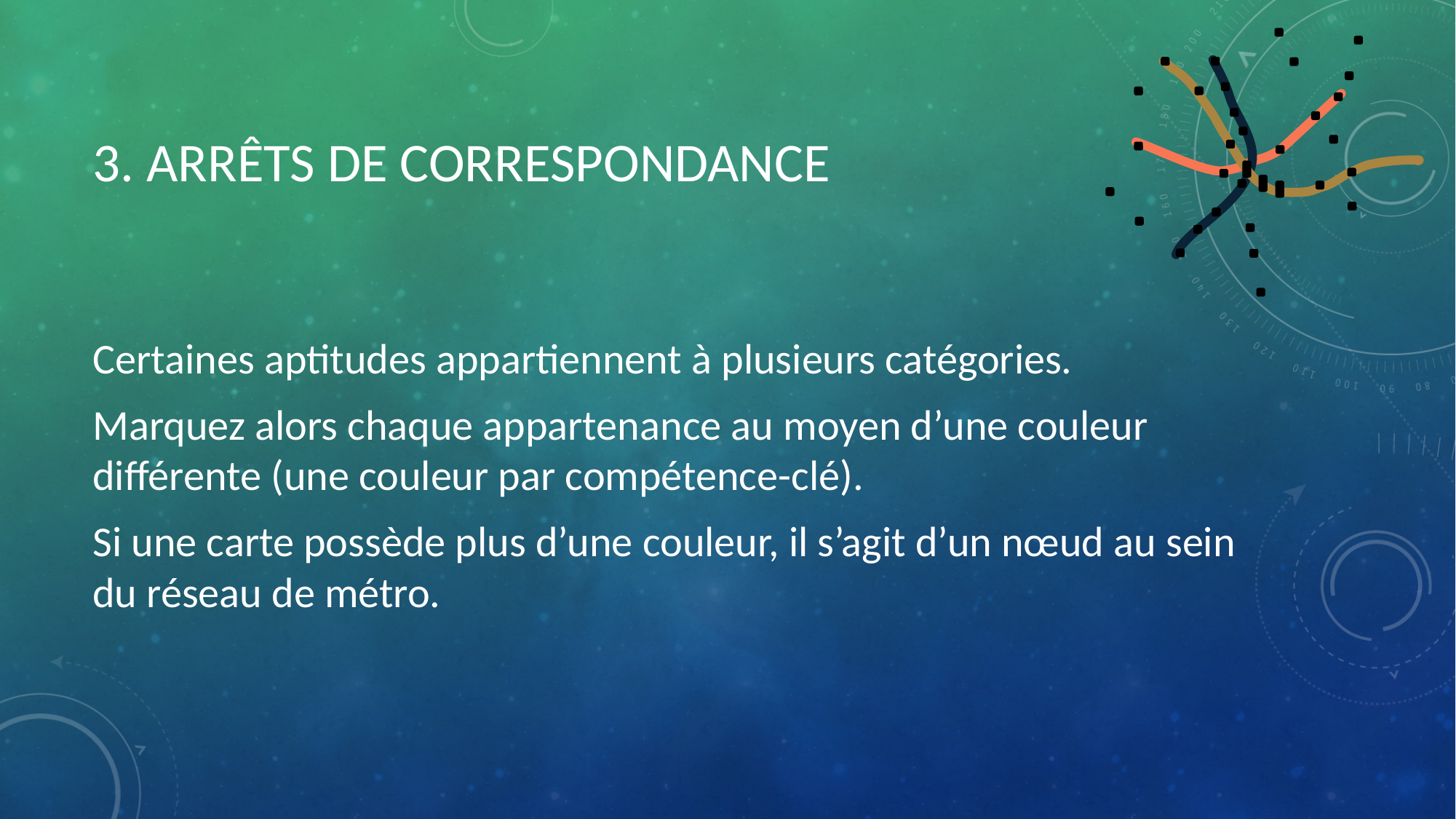

# 3. Arrêts de correspondance

Certaines aptitudes appartiennent à plusieurs catégories.
Marquez alors chaque appartenance au moyen d’une couleur différente (une couleur par compétence-clé).
Si une carte possède plus d’une couleur, il s’agit d’un nœud au sein du réseau de métro.